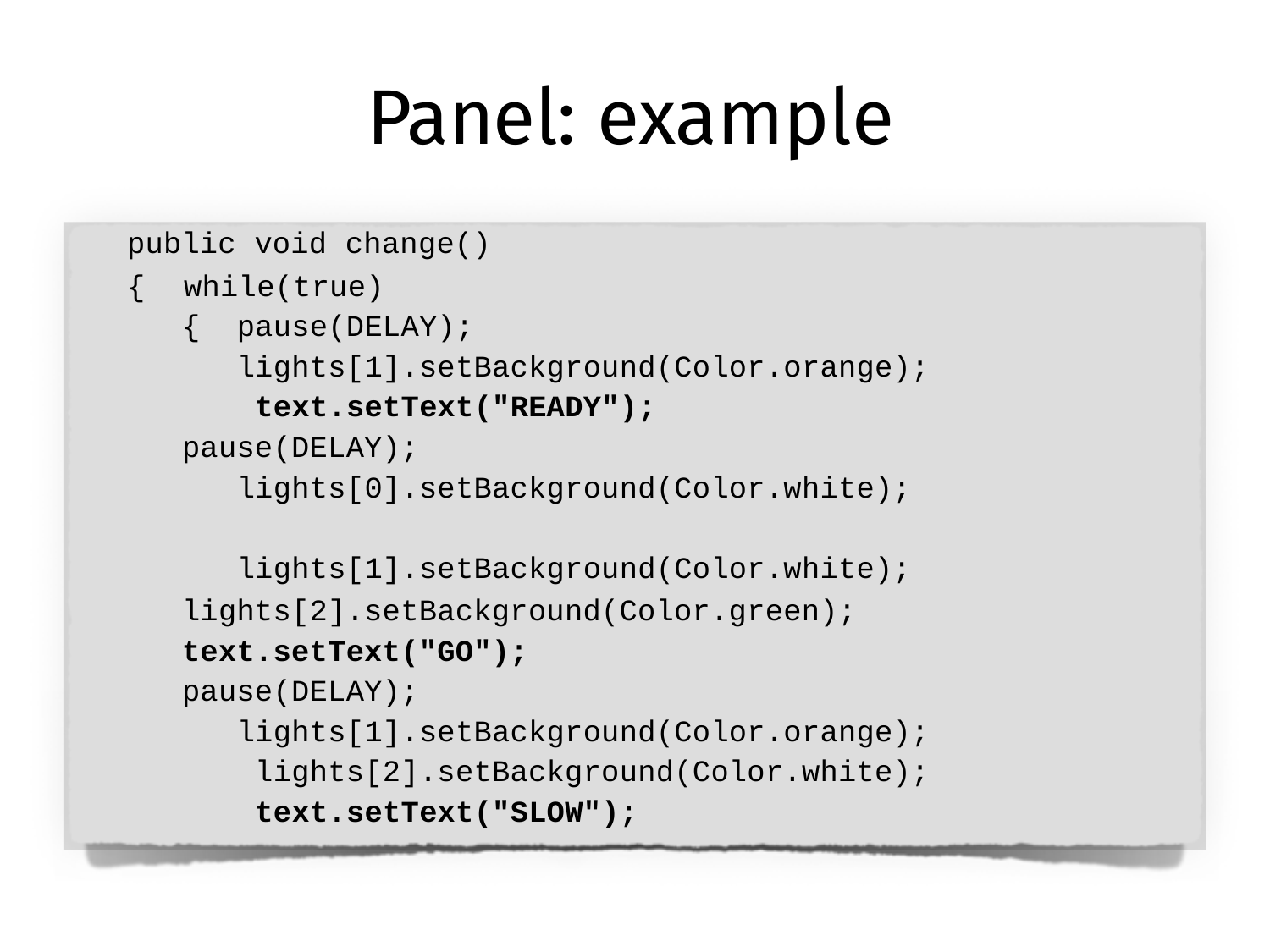

# Panel: example

public void change()
{	while(true)
{	pause(DELAY);  lights[1].setBackground(Color.orange);  text.setText("READY");
pause(DELAY);  lights[0].setBackground(Color.white);  lights[1].setBackground(Color.white);
lights[2].setBackground(Color.green);
text.setText("GO");
pause(DELAY);  lights[1].setBackground(Color.orange);  lights[2].setBackground(Color.white);  text.setText("SLOW");